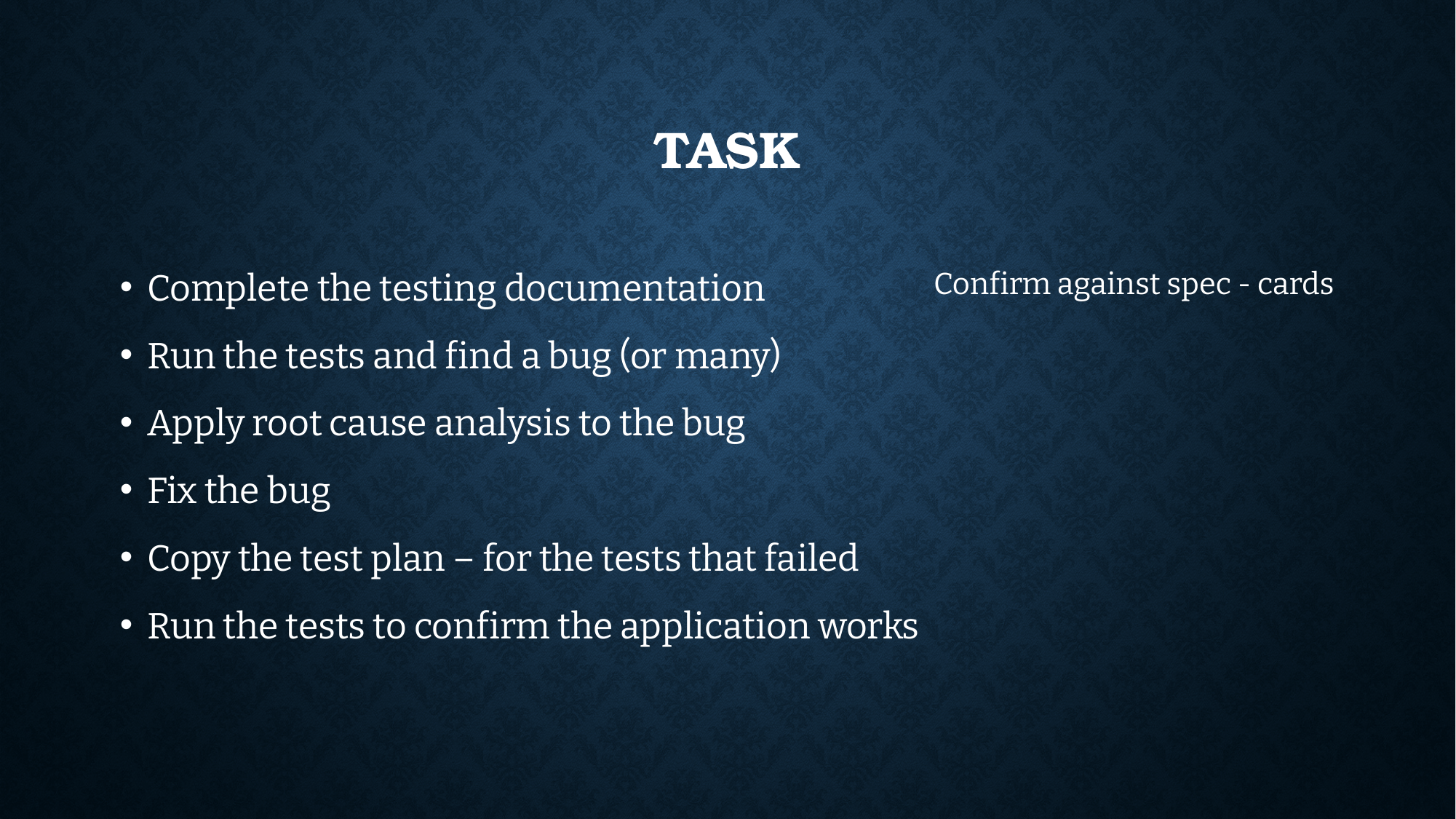

# task
Complete the testing documentation
Run the tests and find a bug (or many)
Apply root cause analysis to the bug
Fix the bug
Copy the test plan – for the tests that failed
Run the tests to confirm the application works

Confirm against spec - cards